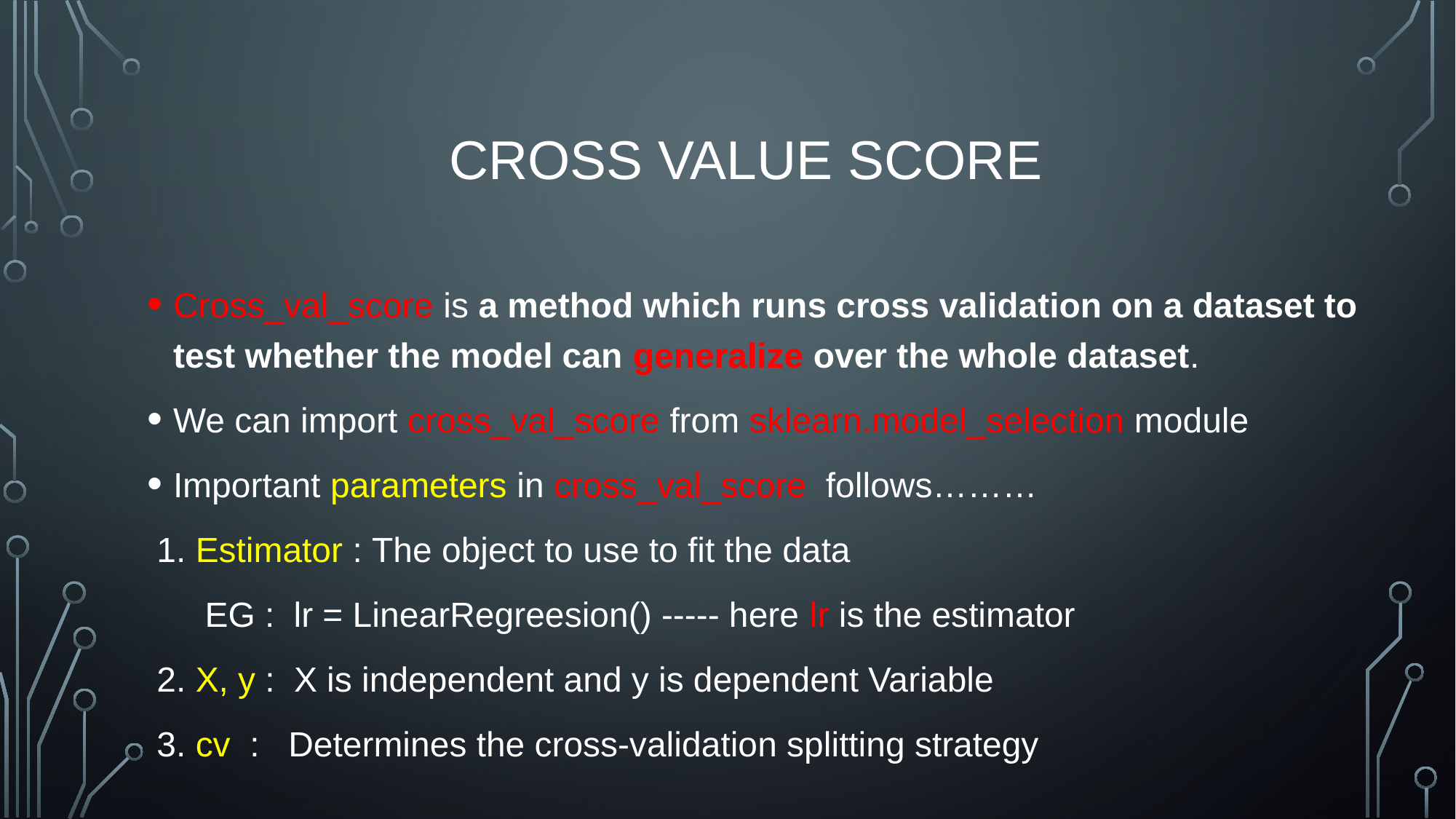

# cross value score
Cross_val_score is a method which runs cross validation on a dataset to test whether the model can generalize over the whole dataset.
We can import cross_val_score from sklearn.model_selection module
Important parameters in cross_val_score  follows………
 1. Estimator : The object to use to fit the data
      EG :  lr = LinearRegreesion() ----- here lr is the estimator
 2. X, y :  X is independent and y is dependent Variable
 3. cv  :   Determines the cross-validation splitting strategy